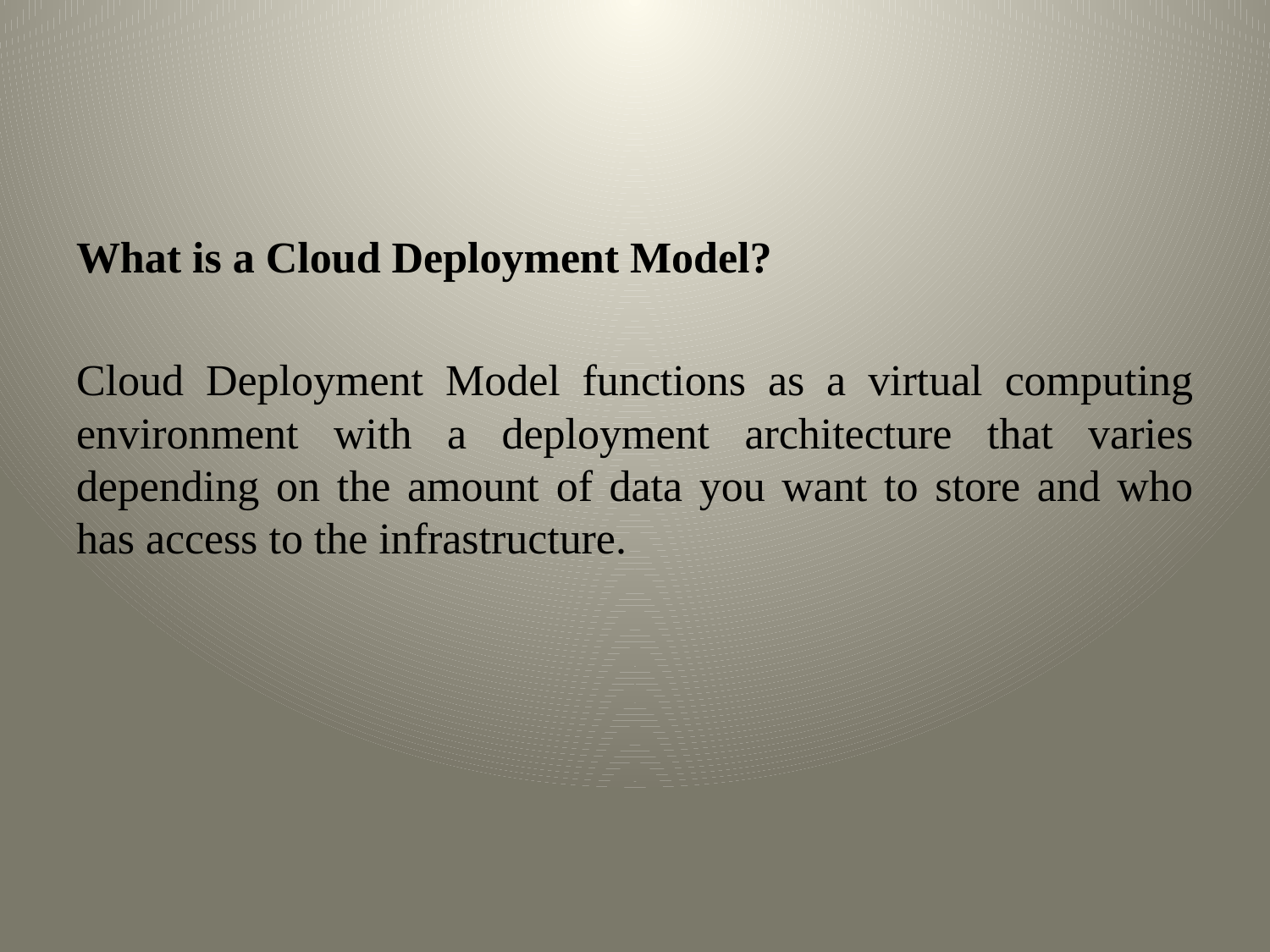

What is a Cloud Deployment Model?

Cloud Deployment Model functions as a virtual computing environment with a deployment architecture that varies depending on the amount of data you want to store and who has access to the infrastructure.